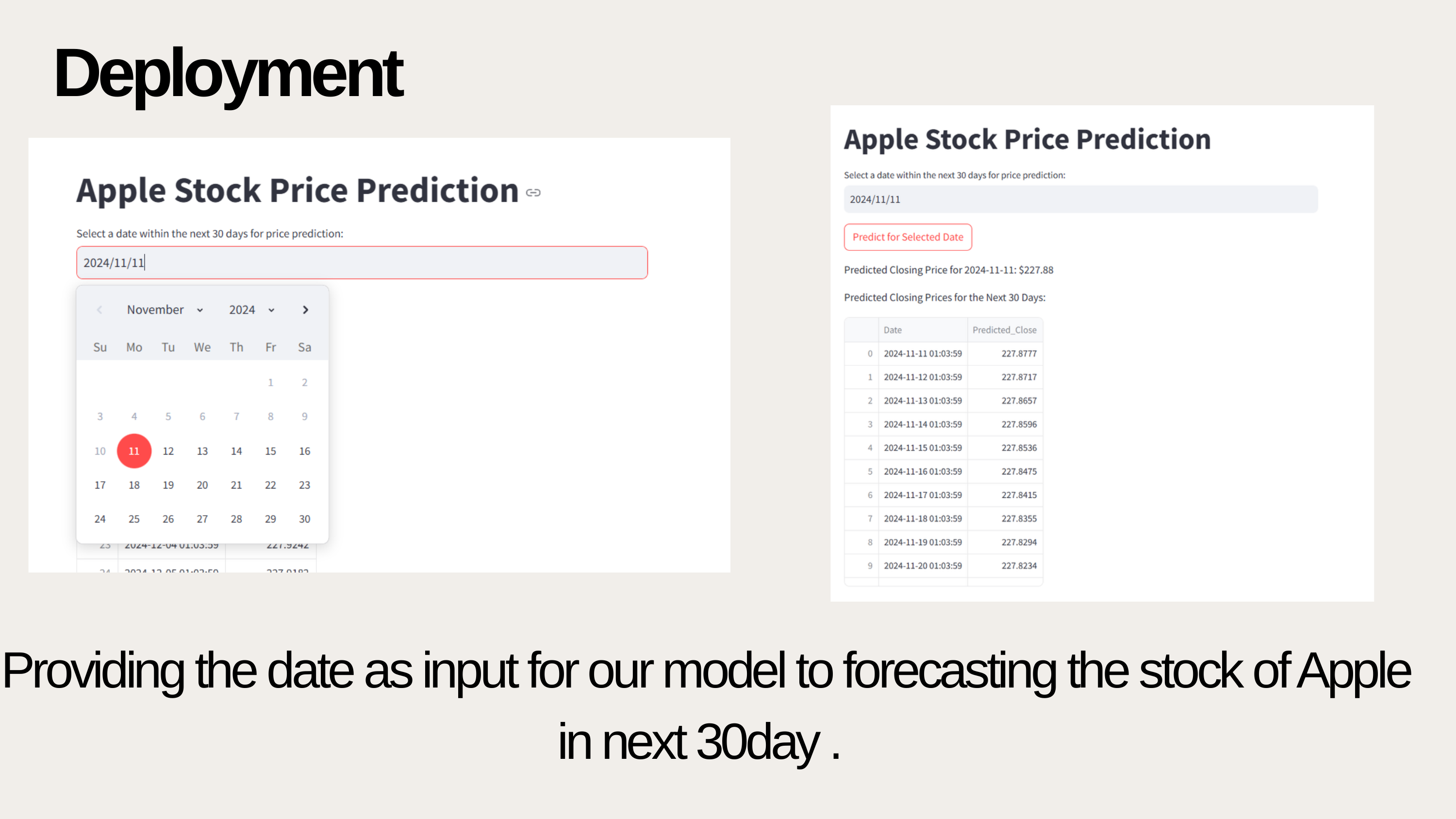

Deployment

Providing the date as input for our model to forecasting the stock of Apple in next 30day .